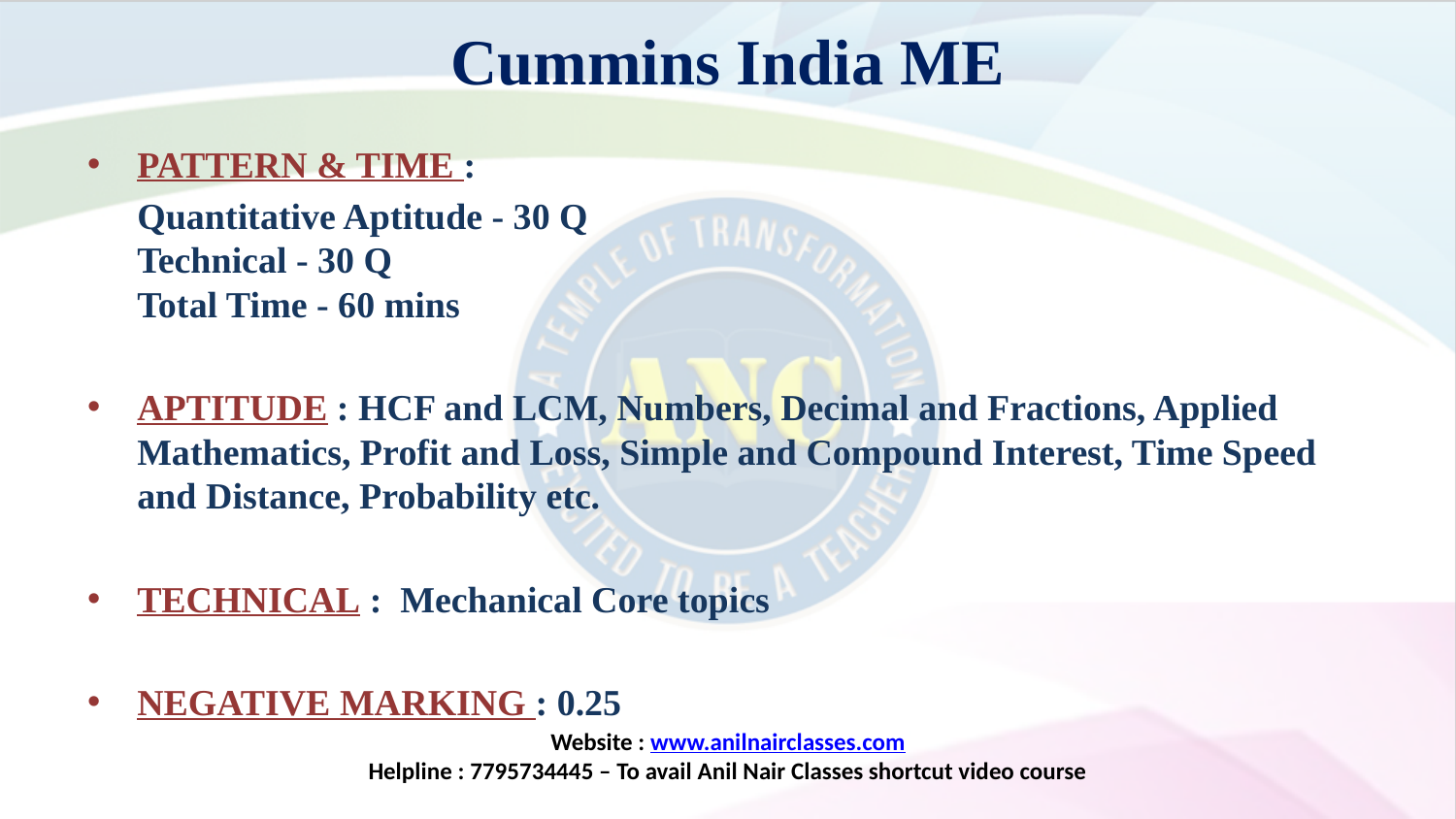

# Cummins India ME

PATTERN & TIME :
	Quantitative Aptitude - 30 Q
Technical - 30 Q
Total Time - 60 mins

APTITUDE : HCF and LCM, Numbers, Decimal and Fractions, Applied Mathematics, Profit and Loss, Simple and Compound Interest, Time Speed and Distance, Probability etc.

TECHNICAL :  Mechanical Core topics

NEGATIVE MARKING : 0.25

Website : www.anilnairclasses.com
Helpline : 7795734445 – To avail Anil Nair Classes shortcut video course